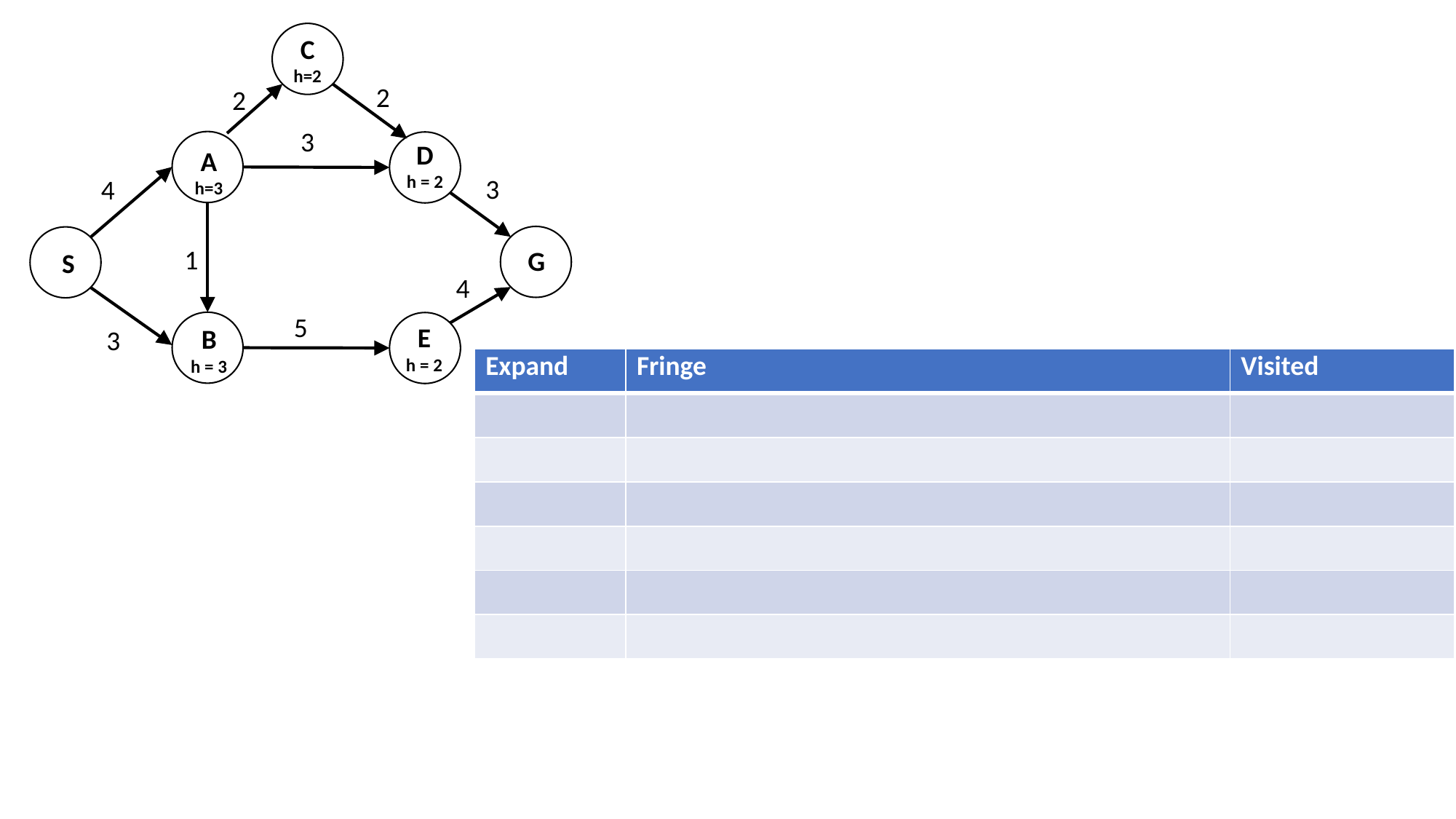

C
h=2
2
2
3

D
h = 2
A
h=3
3
4

1
G
S
4
5

E
h = 2
B
h = 3
3

| Expand | Fringe | Visited |
| --- | --- | --- |
|  |  |  |
|  |  |  |
|  |  |  |
|  |  |  |
|  |  |  |
|  |  |  |